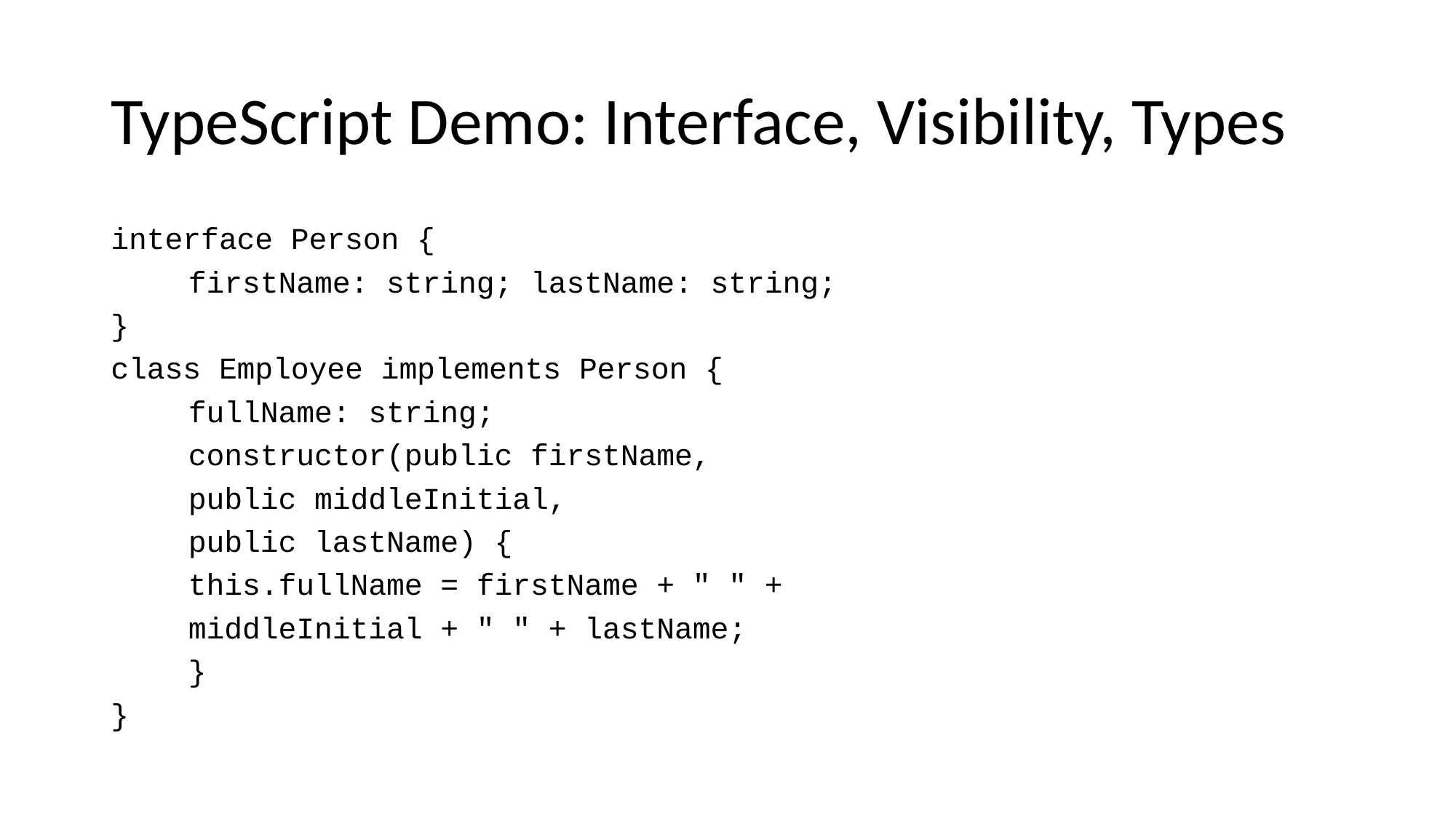

# TypeScript Demo: Interface, Visibility, Types
interface Person {
	firstName: string; lastName: string;
}
class Employee implements Person {
	fullName: string;
	constructor(public firstName,
	public middleInitial,
	public lastName) {
	this.fullName = firstName + " " +
		middleInitial + " " + lastName;
	}
}